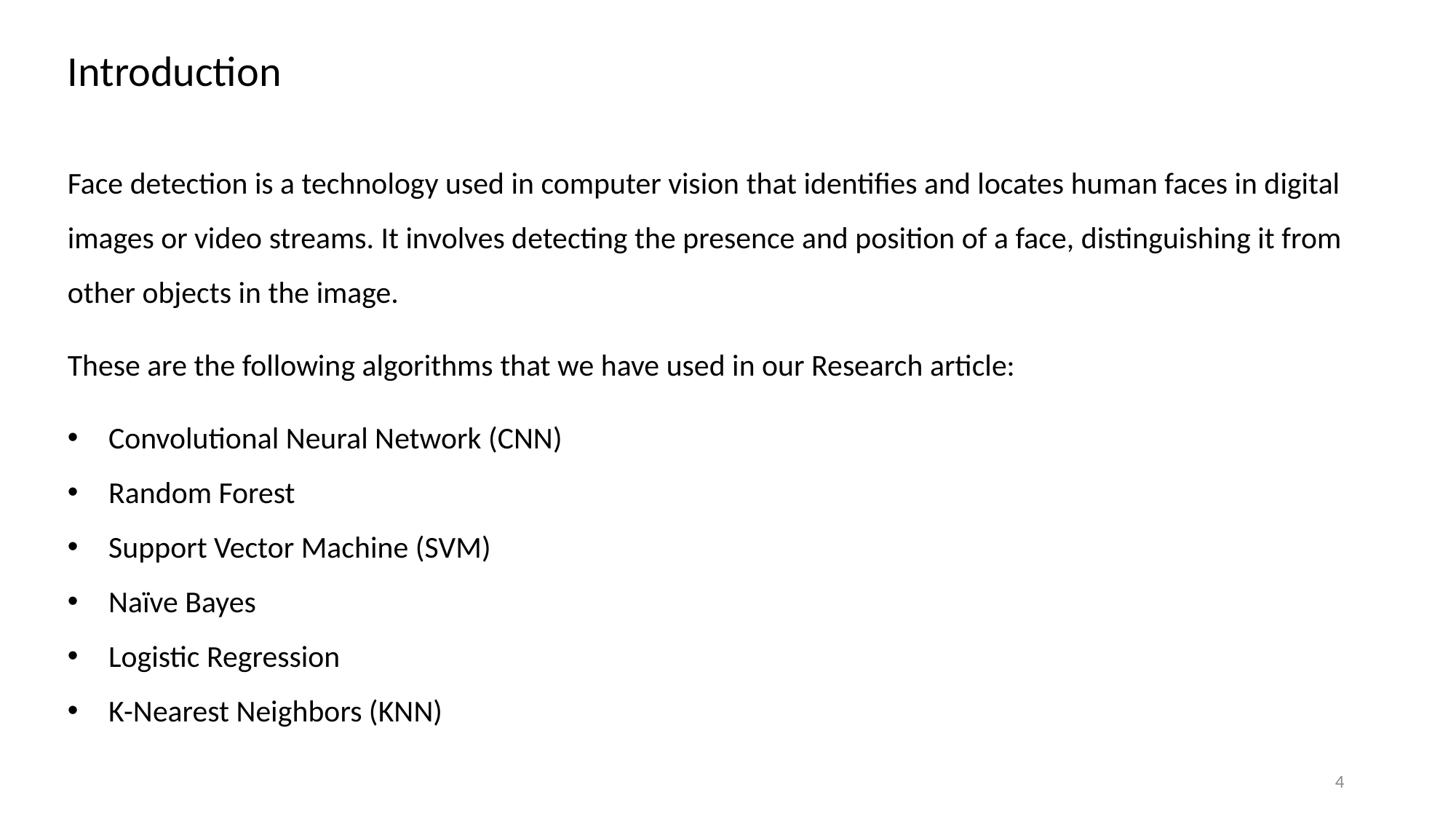

Introduction

Face detection is a technology used in computer vision that identifies and locates human faces in digital images or video streams. It involves detecting the presence and position of a face, distinguishing it from other objects in the image.

These are the following algorithms that we have used in our Research article:

Convolutional Neural Network (CNN)
Random Forest
Support Vector Machine (SVM)
Naïve Bayes
Logistic Regression
K-Nearest Neighbors (KNN)

4